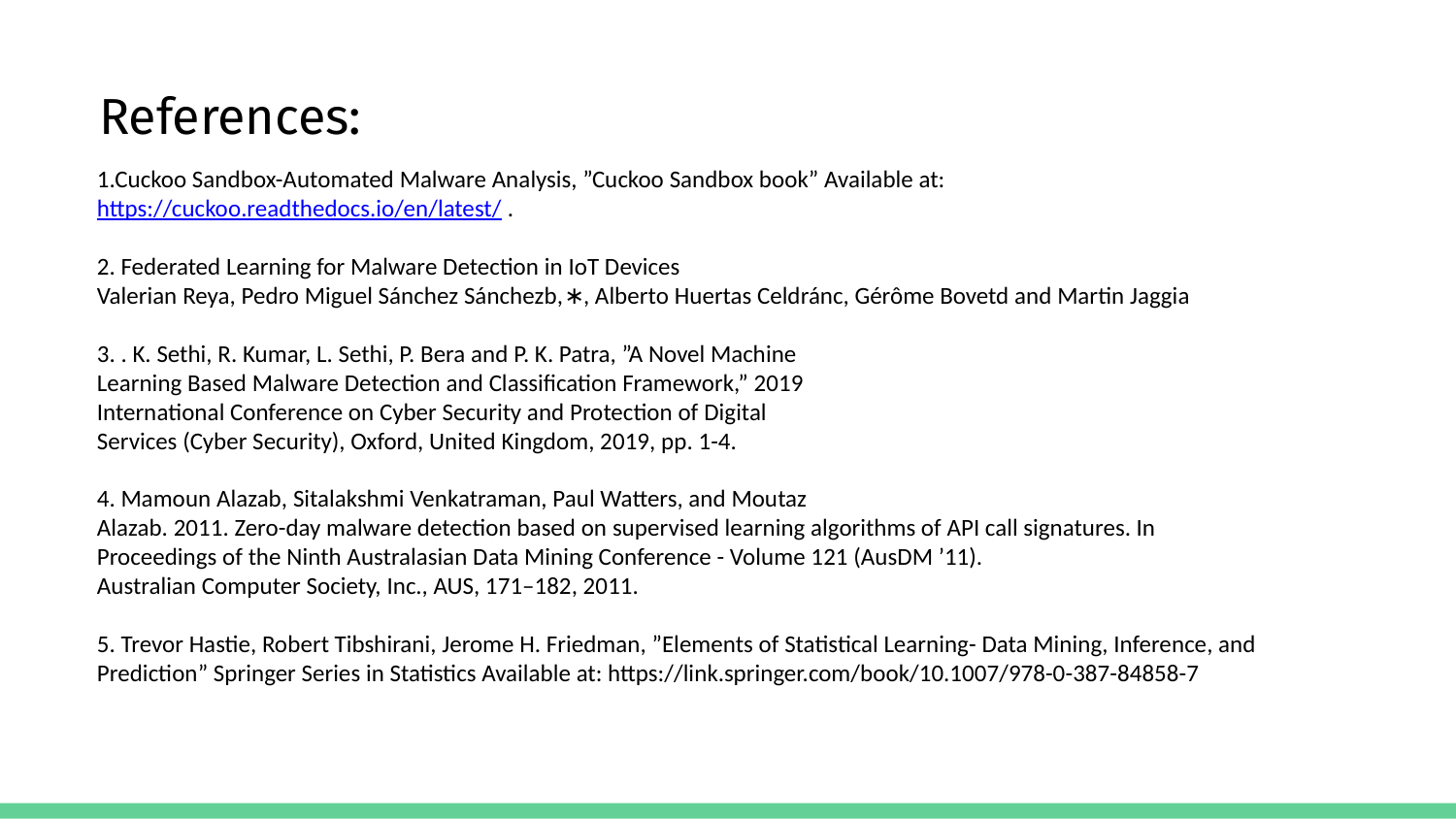

# References:
1.Cuckoo Sandbox-Automated Malware Analysis, ”Cuckoo Sandbox book” Available at: https://cuckoo.readthedocs.io/en/latest/ .

2. Federated Learning for Malware Detection in IoT Devices
Valerian Reya, Pedro Miguel Sánchez Sánchezb,∗, Alberto Huertas Celdránc, Gérôme Bovetd and Martin Jaggia

3. . K. Sethi, R. Kumar, L. Sethi, P. Bera and P. K. Patra, ”A Novel Machine
Learning Based Malware Detection and Classification Framework,” 2019
International Conference on Cyber Security and Protection of Digital
Services (Cyber Security), Oxford, United Kingdom, 2019, pp. 1-4.

4. Mamoun Alazab, Sitalakshmi Venkatraman, Paul Watters, and Moutaz
Alazab. 2011. Zero-day malware detection based on supervised learning algorithms of API call signatures. In Proceedings of the Ninth Australasian Data Mining Conference - Volume 121 (AusDM ’11).
Australian Computer Society, Inc., AUS, 171–182, 2011.

5. Trevor Hastie, Robert Tibshirani, Jerome H. Friedman, ”Elements of Statistical Learning- Data Mining, Inference, and Prediction” Springer Series in Statistics Available at: https://link.springer.com/book/10.1007/978-0-387-84858-7